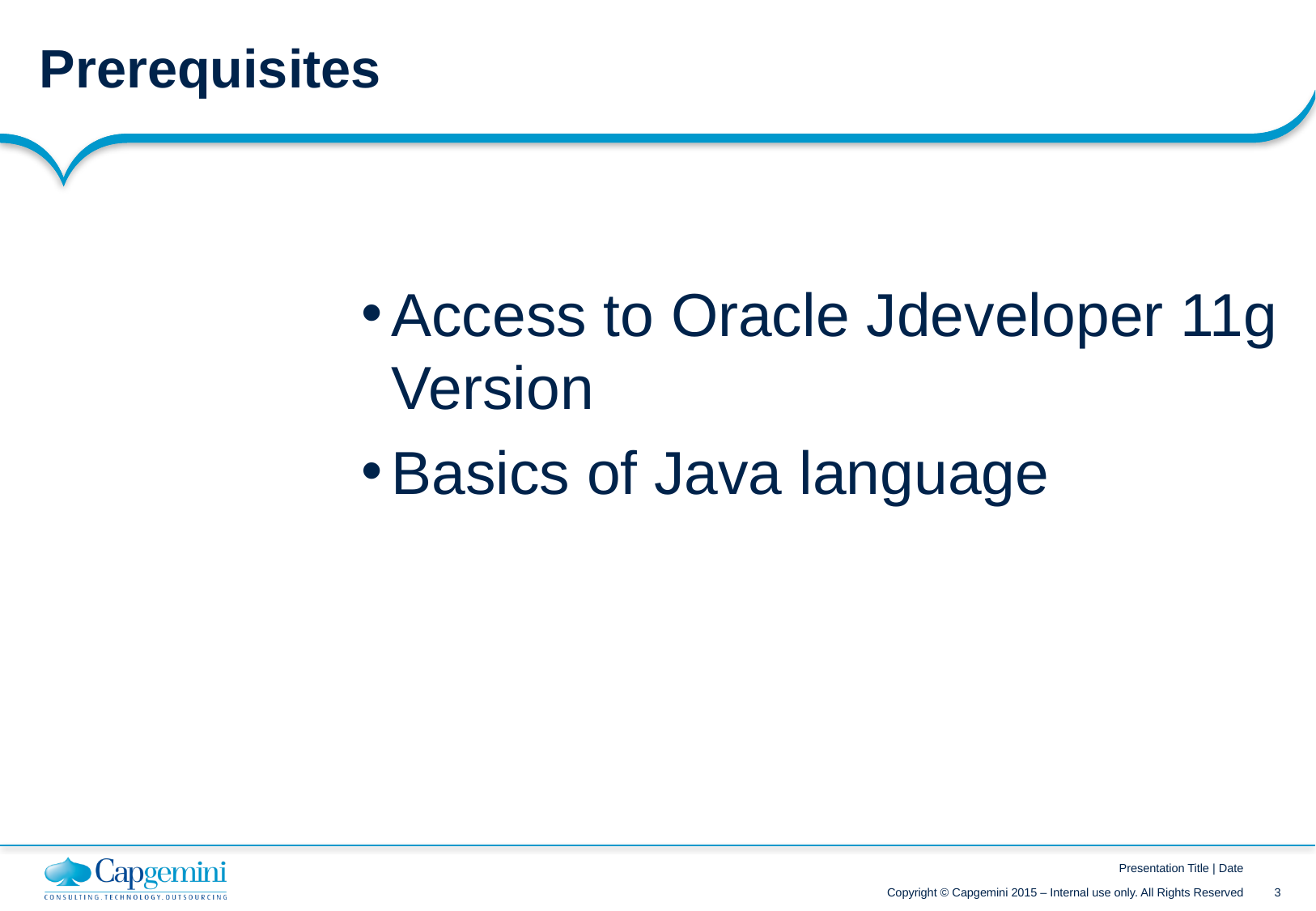

# Prerequisites

Access to Oracle Jdeveloper 11g Version
Basics of Java language